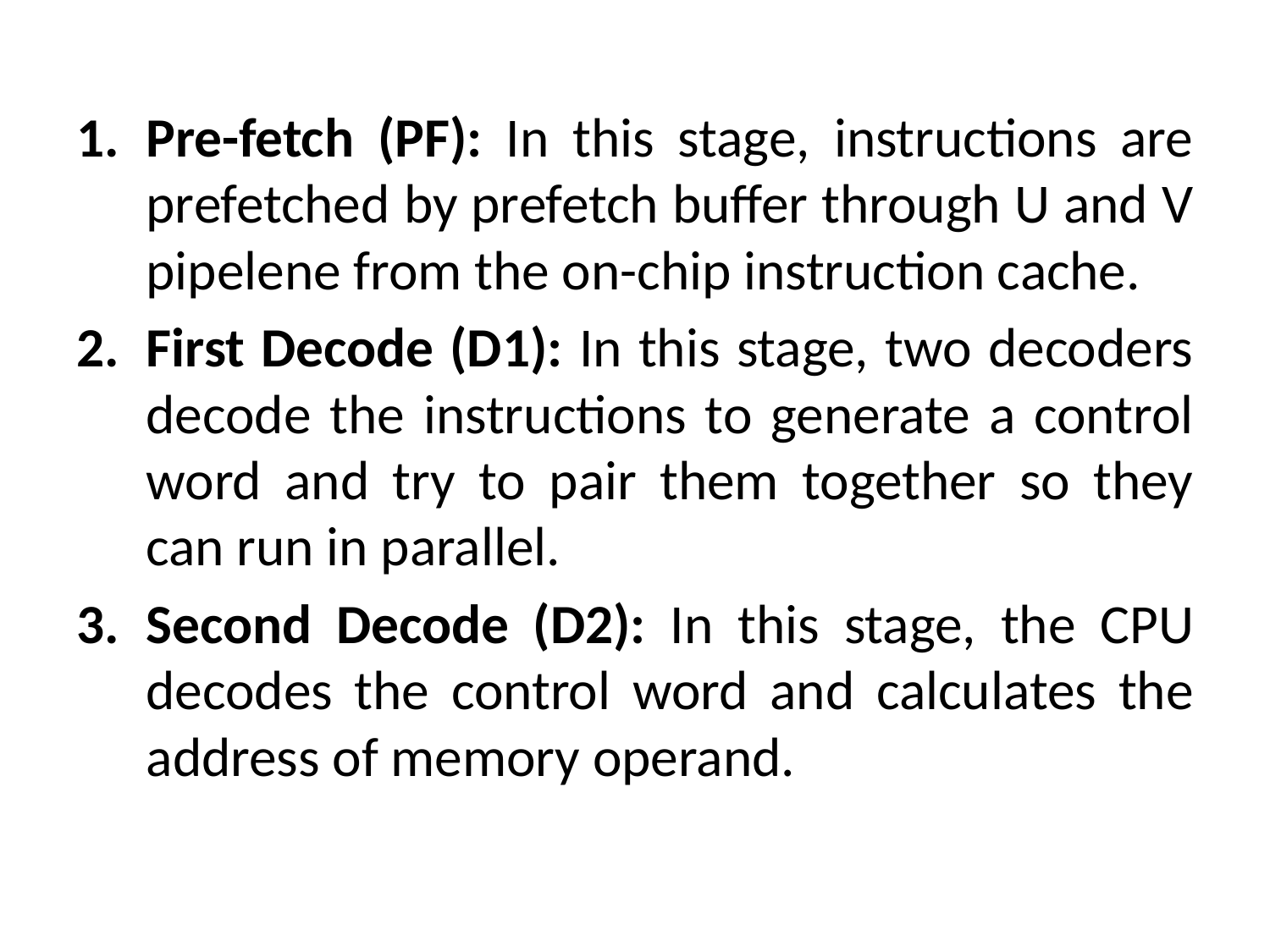

#
Pre-fetch (PF): In this stage, instructions are prefetched by prefetch buffer through U and V pipelene from the on-chip instruction cache.
First Decode (D1): In this stage, two decoders decode the instructions to generate a control word and try to pair them together so they can run in parallel.
Second Decode (D2): In this stage, the CPU decodes the control word and calculates the address of memory operand.